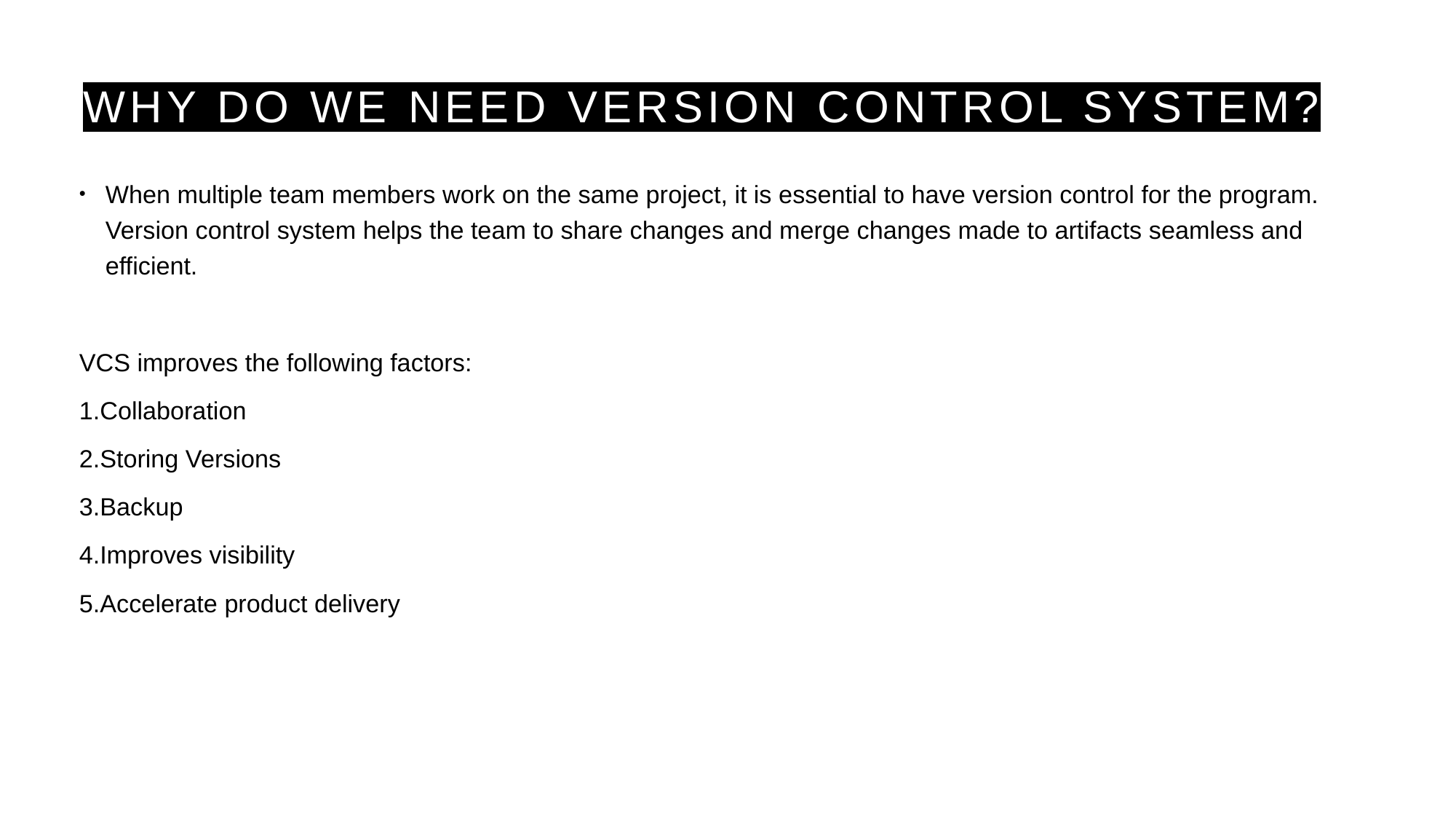

# Why do we need Version Control System?
When multiple team members work on the same project, it is essential to have version control for the program. Version control system helps the team to share changes and merge changes made to artifacts seamless and efficient.

VCS improves the following factors:
1.Collaboration
2.Storing Versions
3.Backup
4.Improves visibility
5.Accelerate product delivery